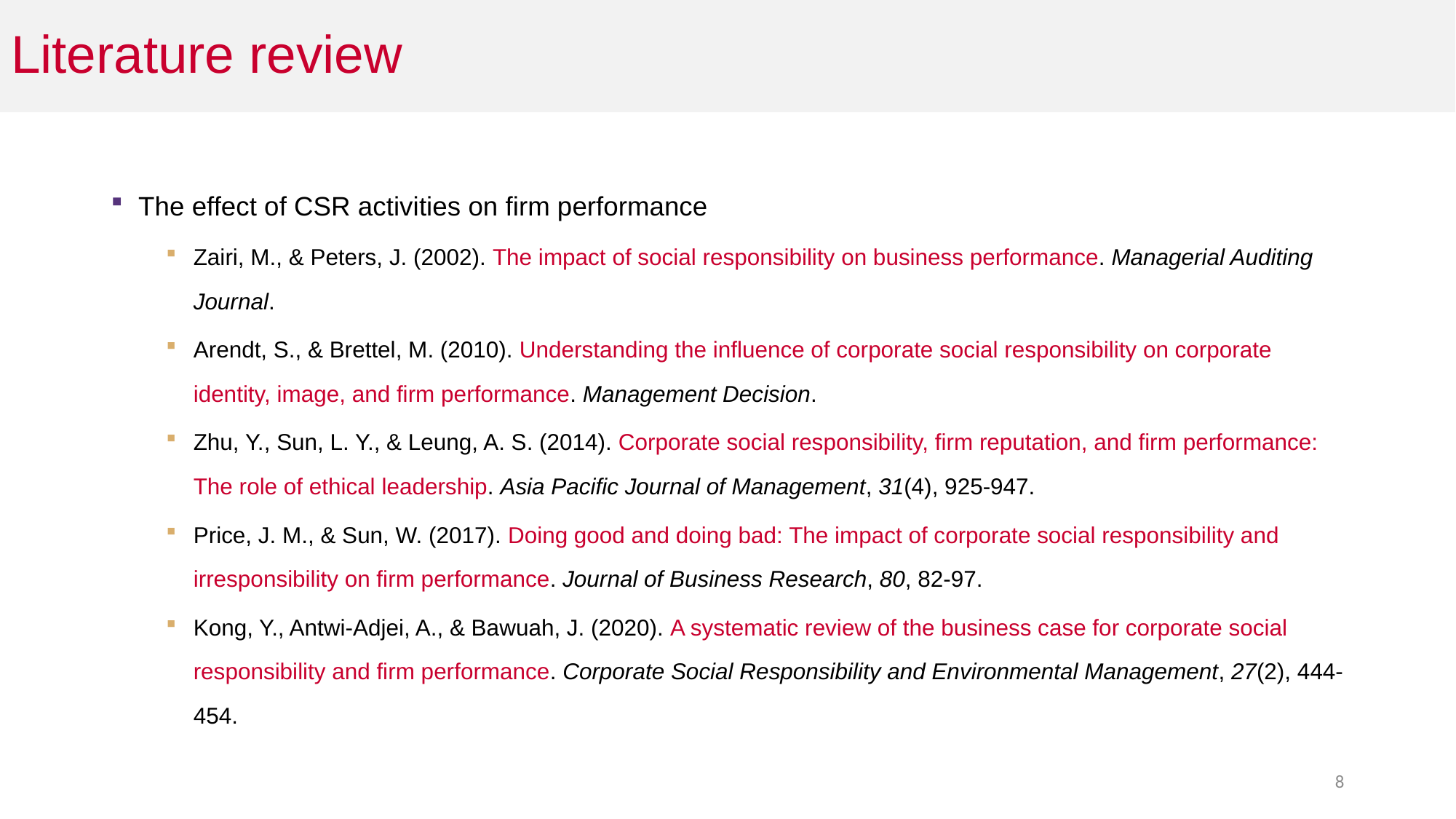

Literature review
The effect of CSR activities on firm performance
Zairi, M., & Peters, J. (2002). The impact of social responsibility on business performance. Managerial Auditing Journal.
Arendt, S., & Brettel, M. (2010). Understanding the influence of corporate social responsibility on corporate identity, image, and firm performance. Management Decision.
Zhu, Y., Sun, L. Y., & Leung, A. S. (2014). Corporate social responsibility, firm reputation, and firm performance: The role of ethical leadership. Asia Pacific Journal of Management, 31(4), 925-947.
Price, J. M., & Sun, W. (2017). Doing good and doing bad: The impact of corporate social responsibility and irresponsibility on firm performance. Journal of Business Research, 80, 82-97.
Kong, Y., Antwi‐Adjei, A., & Bawuah, J. (2020). A systematic review of the business case for corporate social responsibility and firm performance. Corporate Social Responsibility and Environmental Management, 27(2), 444-454.

8